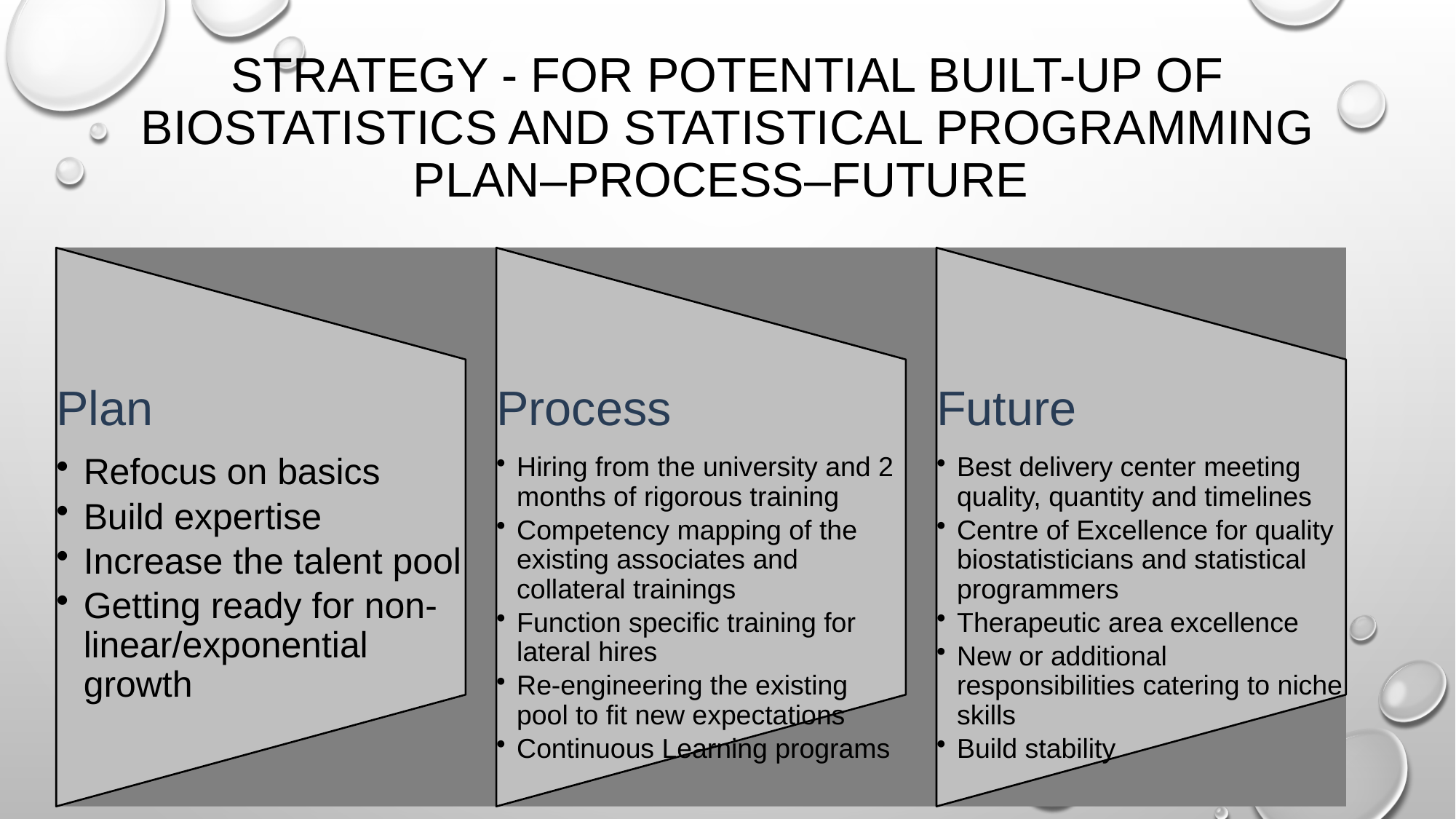

# Strategy - for Potential Built-up of Biostatistics and Statistical Programming PLAN–Process–future
Plan
Refocus on basics
Build expertise
Increase the talent pool
Getting ready for non-linear/exponential growth

Process
Hiring from the university and 2 months of rigorous training
Competency mapping of the existing associates and collateral trainings
Function specific training for lateral hires
Re-engineering the existing pool to fit new expectations
Continuous Learning programs
Future
Best delivery center meeting quality, quantity and timelines
Centre of Excellence for quality biostatisticians and statistical programmers
Therapeutic area excellence
New or additional responsibilities catering to niche skills
Build stability